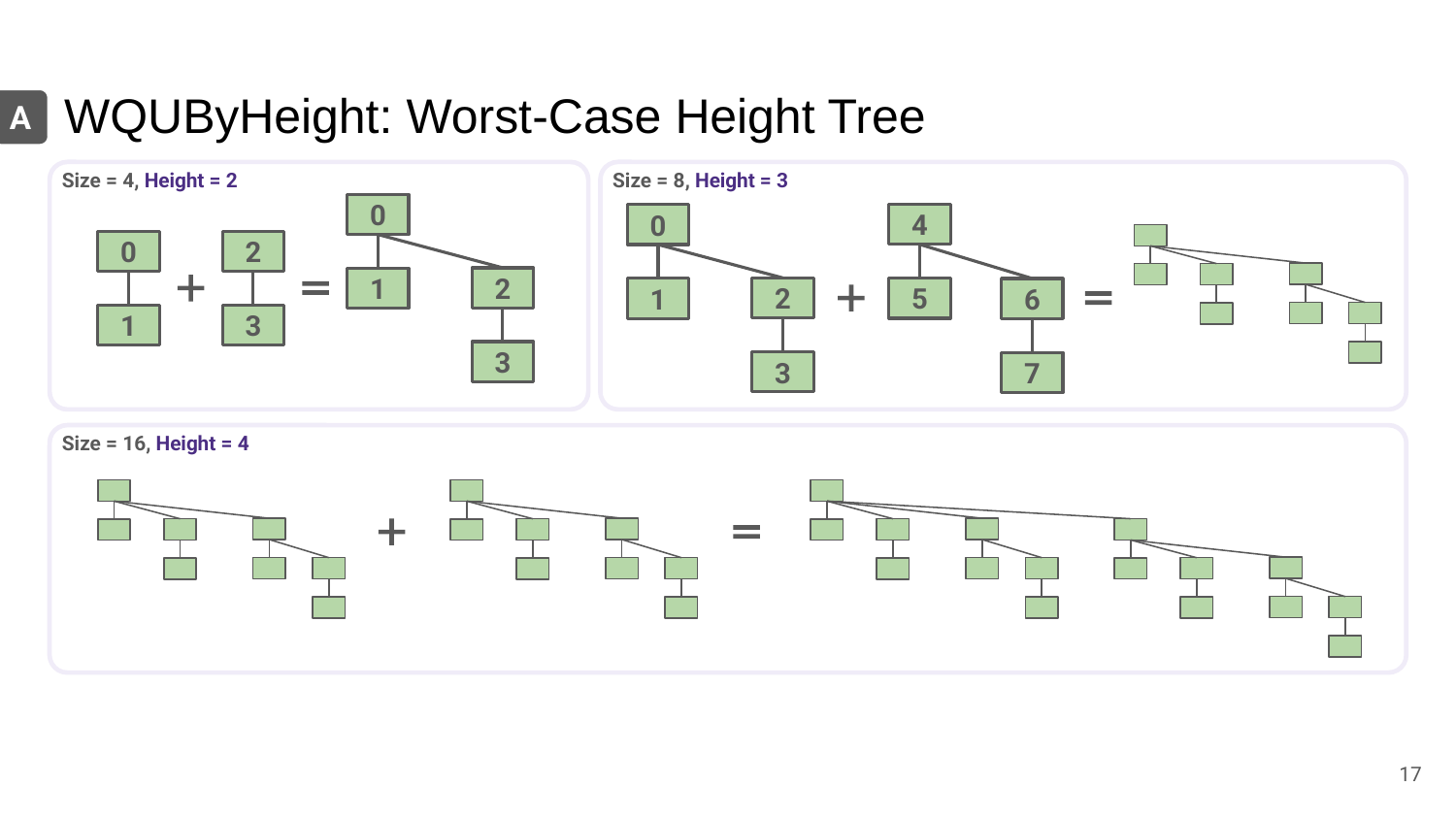

# WQUByHeight: Worst-Case Height Tree
A
Size = 4, Height = 2
0
0
2
2
1

1
3
3
Size = 8, Height = 3
4
0

2
5
1
6

3
7
Size = 16, Height = 4

17